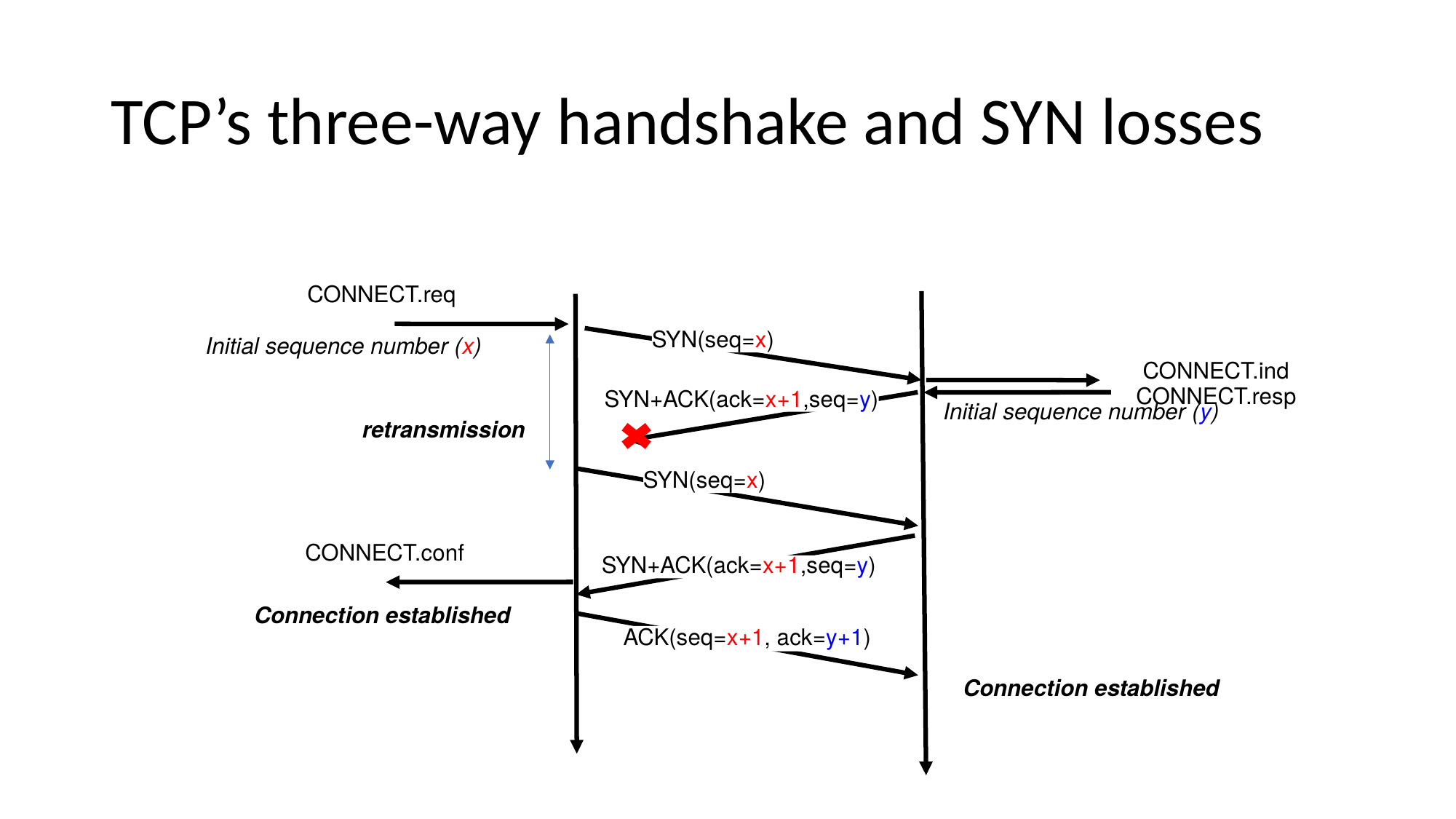

# TCP’s three-way handshake and SYN losses
CONNECT.req

SYN(seq=x)
Initial sequence number (x)

CONNECT.ind

CONNECT.resp
SYN+ACK(ack=x+1,seq=y)

Initial sequence number (y)

retransmission

SYN(seq=x)

SYN+ACK(ack=x+1,seq=y)
CONNECT.conf

Connection established

ACK(seq=x+1, ack=y+1)
Connection established